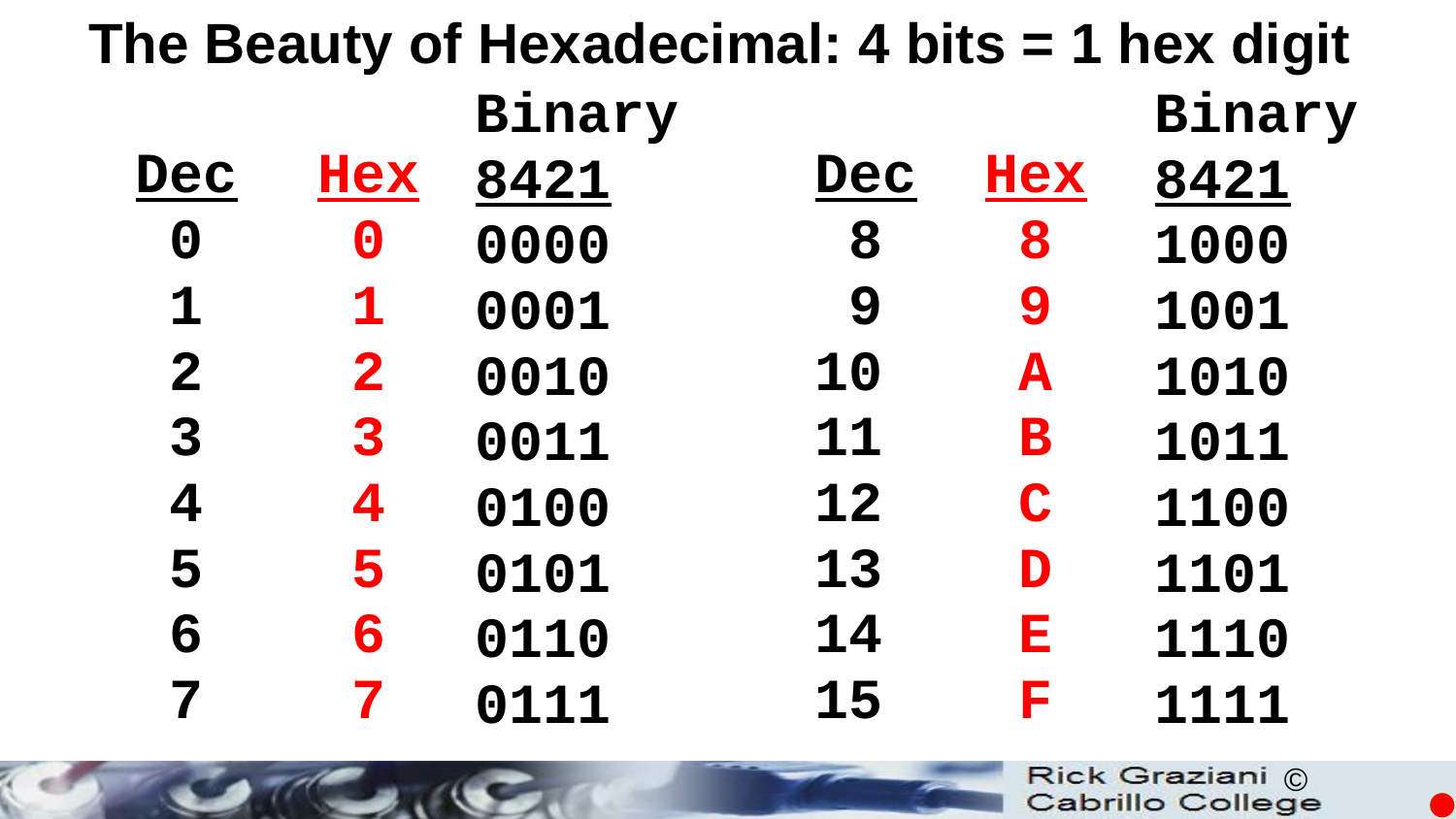

The Beauty of Hexadecimal: 4 bits = 1 hex digit
Binary
8421
0000
0001
0010
0011
0100
0101
0110
0111
Binary
8421
1000
1001
1010
1011
1100
1101
1110
1111
Dec
 0
 1
 2
 3
 4
 5
 6
 7
Hex
 0
 1
 2
 3
 4
 5
 6
 7
Dec
 8
 9
10
11
12
13
14
15
Hex
 8
 9
 A
 B
 C
 D
 E
 F